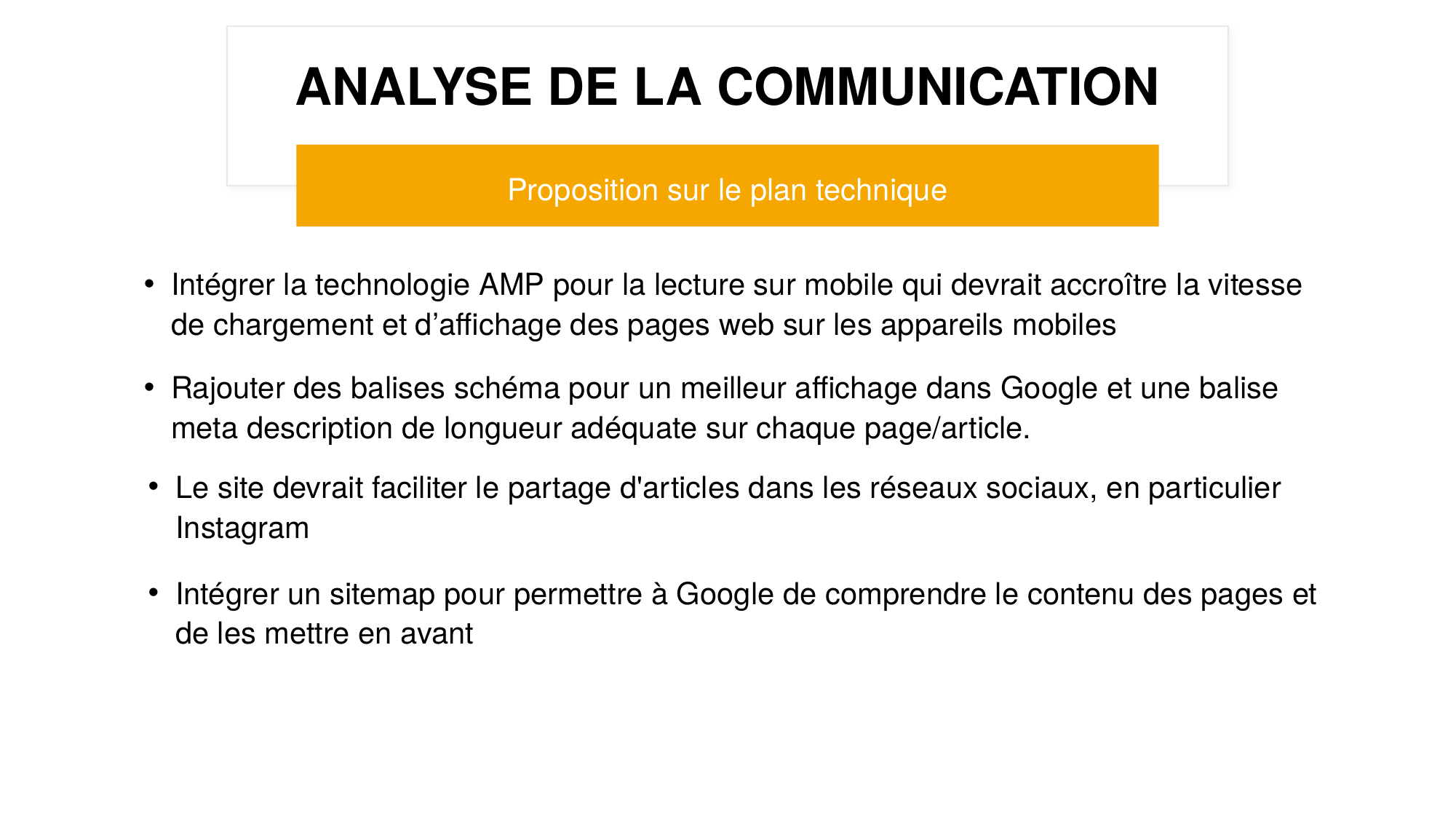

# ANALYSE DE LA COMMUNICATION

Proposition sur le plan technique
Intégrer la technologie AMP pour la lecture sur mobile qui devrait accroître la vitesse de chargement et d’affichage des pages web sur les appareils mobiles
Rajouter des balises schéma pour un meilleur affichage dans Google et une balise meta description de longueur adéquate sur chaque page/article.
Le site devrait faciliter le partage d'articles dans les réseaux sociaux, en particulier Instagram

Intégrer un sitemap pour permettre à Google de comprendre le contenu des pages et de les mettre en avant